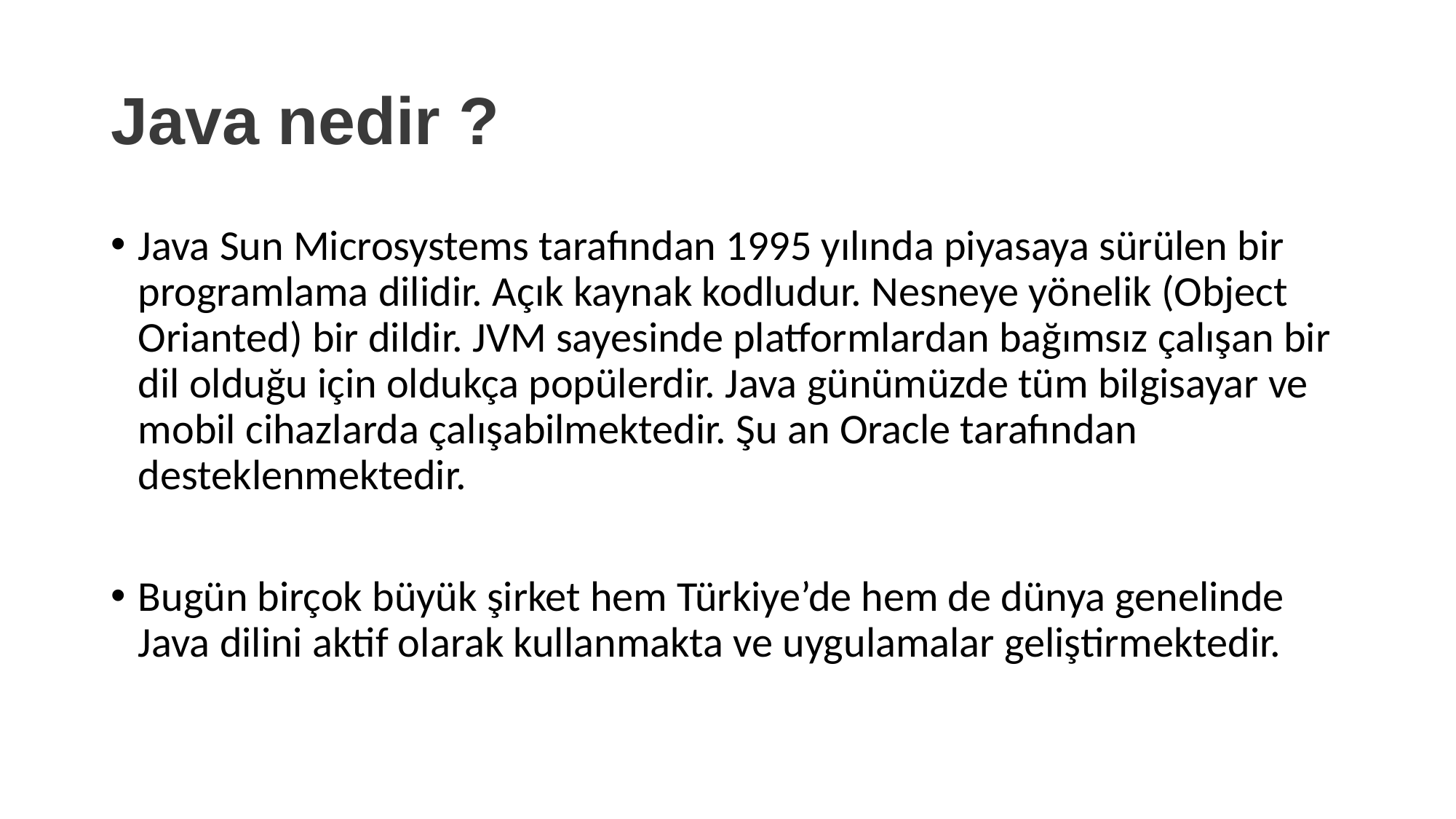

# Java nedir ?
Java Sun Microsystems tarafından 1995 yılında piyasaya sürülen bir programlama dilidir. Açık kaynak kodludur. Nesneye yönelik (Object Orianted) bir dildir. JVM sayesinde platformlardan bağımsız çalışan bir dil olduğu için oldukça popülerdir. Java günümüzde tüm bilgisayar ve mobil cihazlarda çalışabilmektedir. Şu an Oracle tarafından desteklenmektedir.

Bugün birçok büyük şirket hem Türkiye’de hem de dünya genelinde Java dilini aktif olarak kullanmakta ve uygulamalar geliştirmektedir.